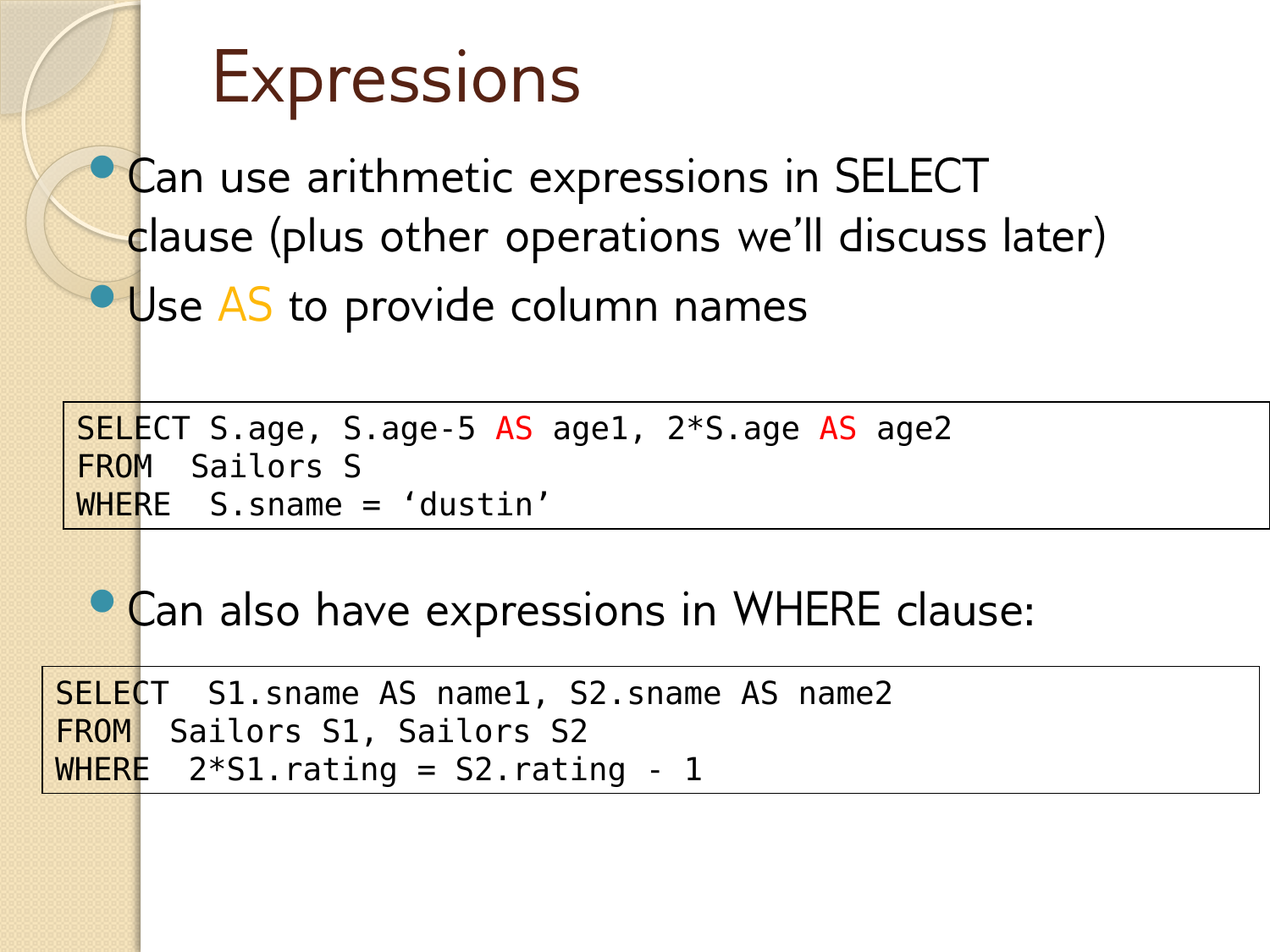

# Expressions
Can use arithmetic expressions in SELECT clause (plus other operations we’ll discuss later)
Use AS to provide column names

Can also have expressions in WHERE clause:

SELECT S.age, S.age-5 AS age1, 2*S.age AS age2
FROM  Sailors S
WHERE  S.sname = ‘dustin’
SELECT  S1.sname AS name1, S2.sname AS name2
FROM  Sailors S1, Sailors S2
WHERE  2*S1.rating = S2.rating - 1